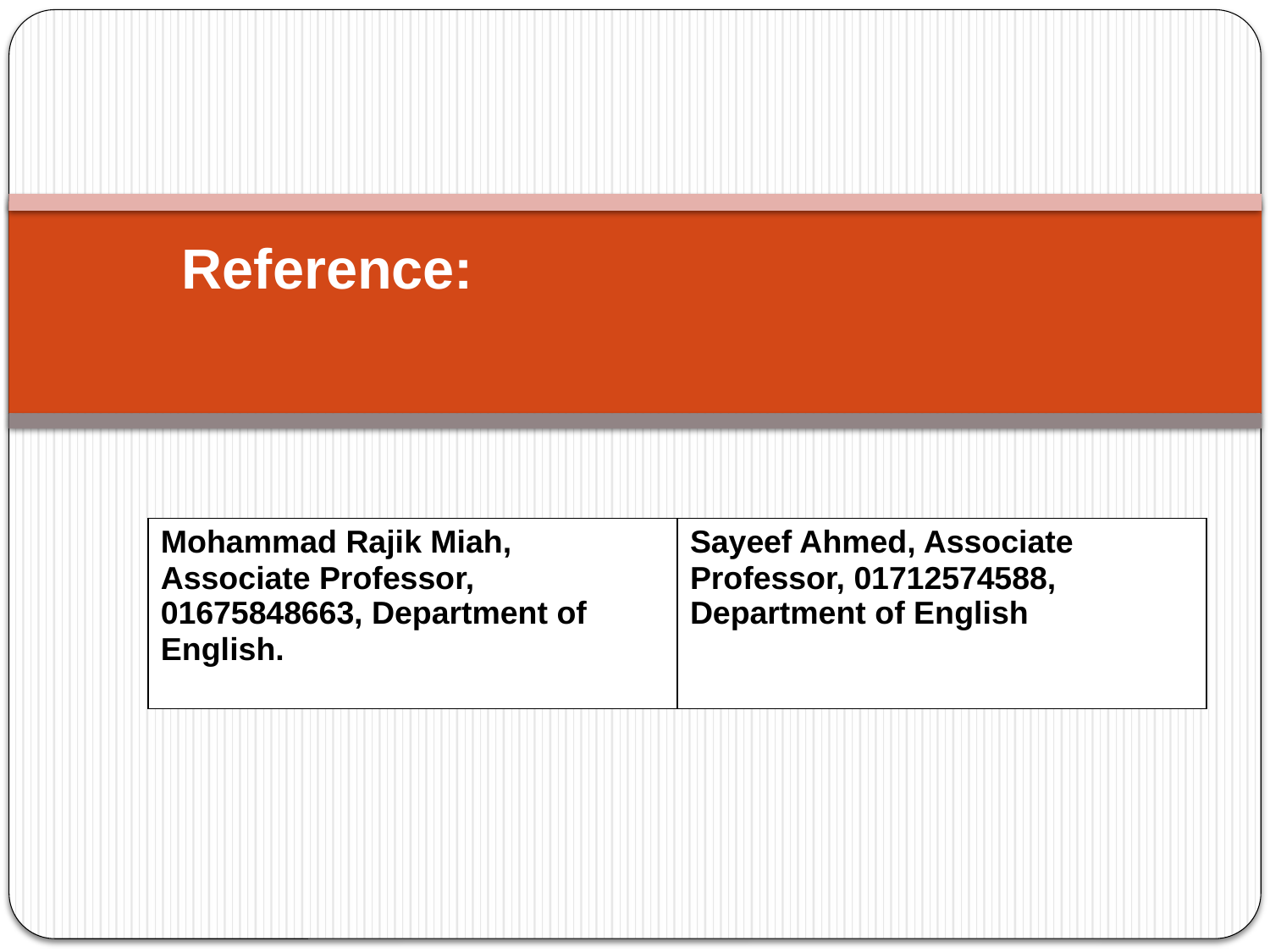

# Reference:

| Mohammad Rajik Miah, Associate Professor, 01675848663, Department of English. | Sayeef Ahmed, Associate Professor, 01712574588, Department of English |
| --- | --- |